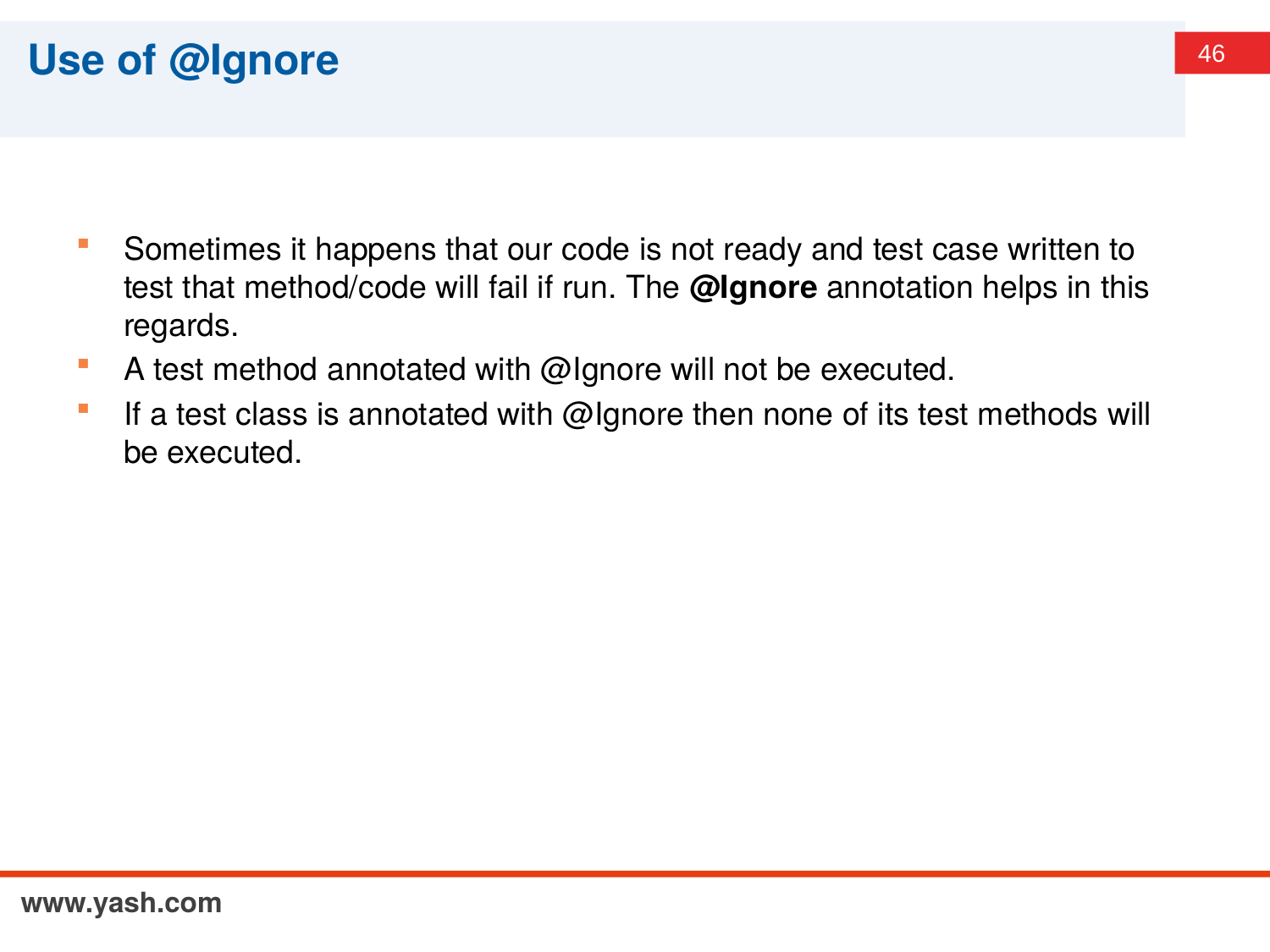

# Use of @Ignore
Sometimes it happens that our code is not ready and test case written to test that method/code will fail if run. The @Ignore annotation helps in this regards.
A test method annotated with @Ignore will not be executed.
If a test class is annotated with @Ignore then none of its test methods will be executed.